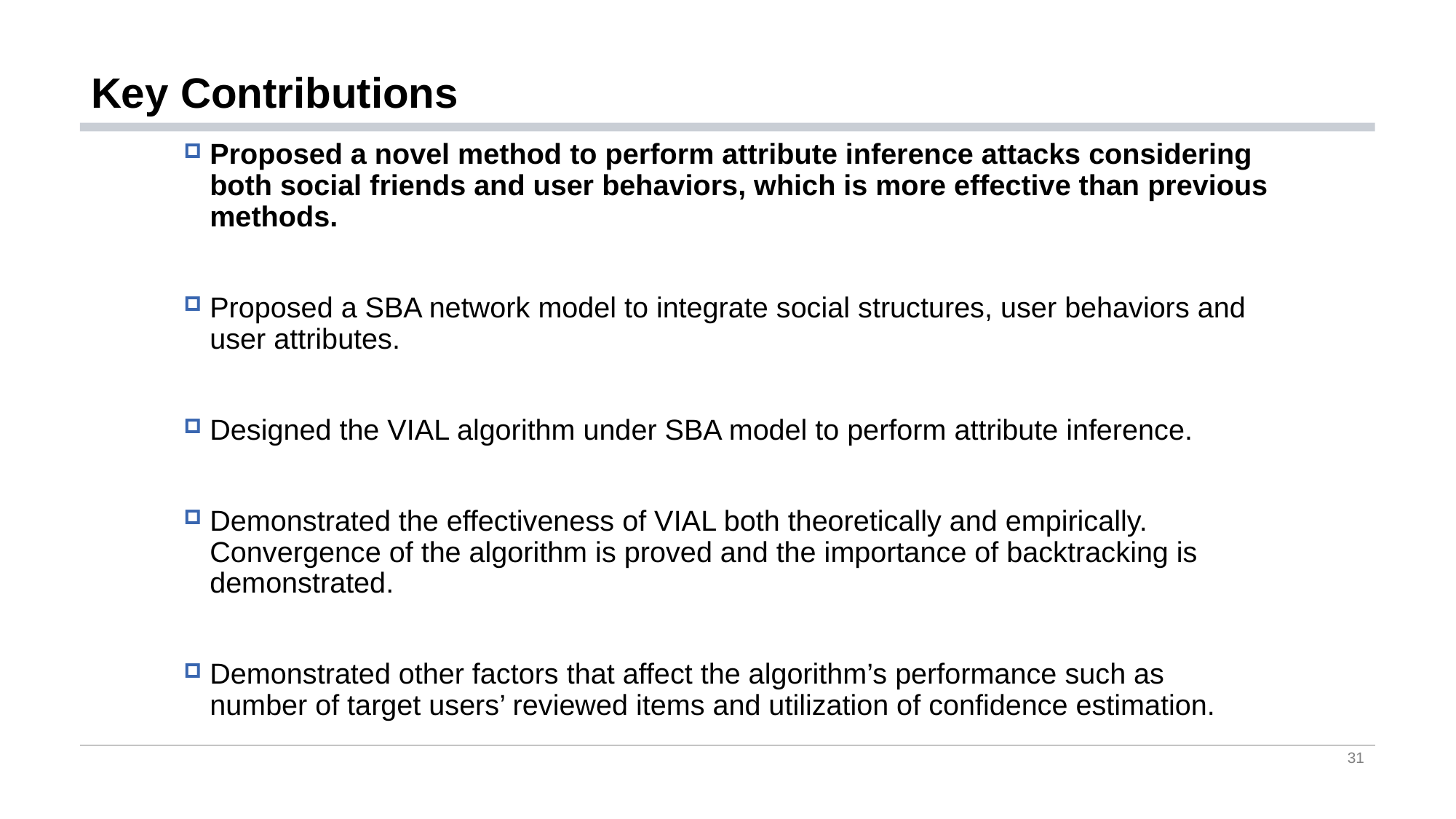

# Key Contributions
Proposed a novel method to perform attribute inference attacks considering both social friends and user behaviors, which is more effective than previous methods.

Proposed a SBA network model to integrate social structures, user behaviors and user attributes.

Designed the VIAL algorithm under SBA model to perform attribute inference.

Demonstrated the effectiveness of VIAL both theoretically and empirically. Convergence of the algorithm is proved and the importance of backtracking is demonstrated.

Demonstrated other factors that affect the algorithm’s performance such as number of target users’ reviewed items and utilization of confidence estimation.

31